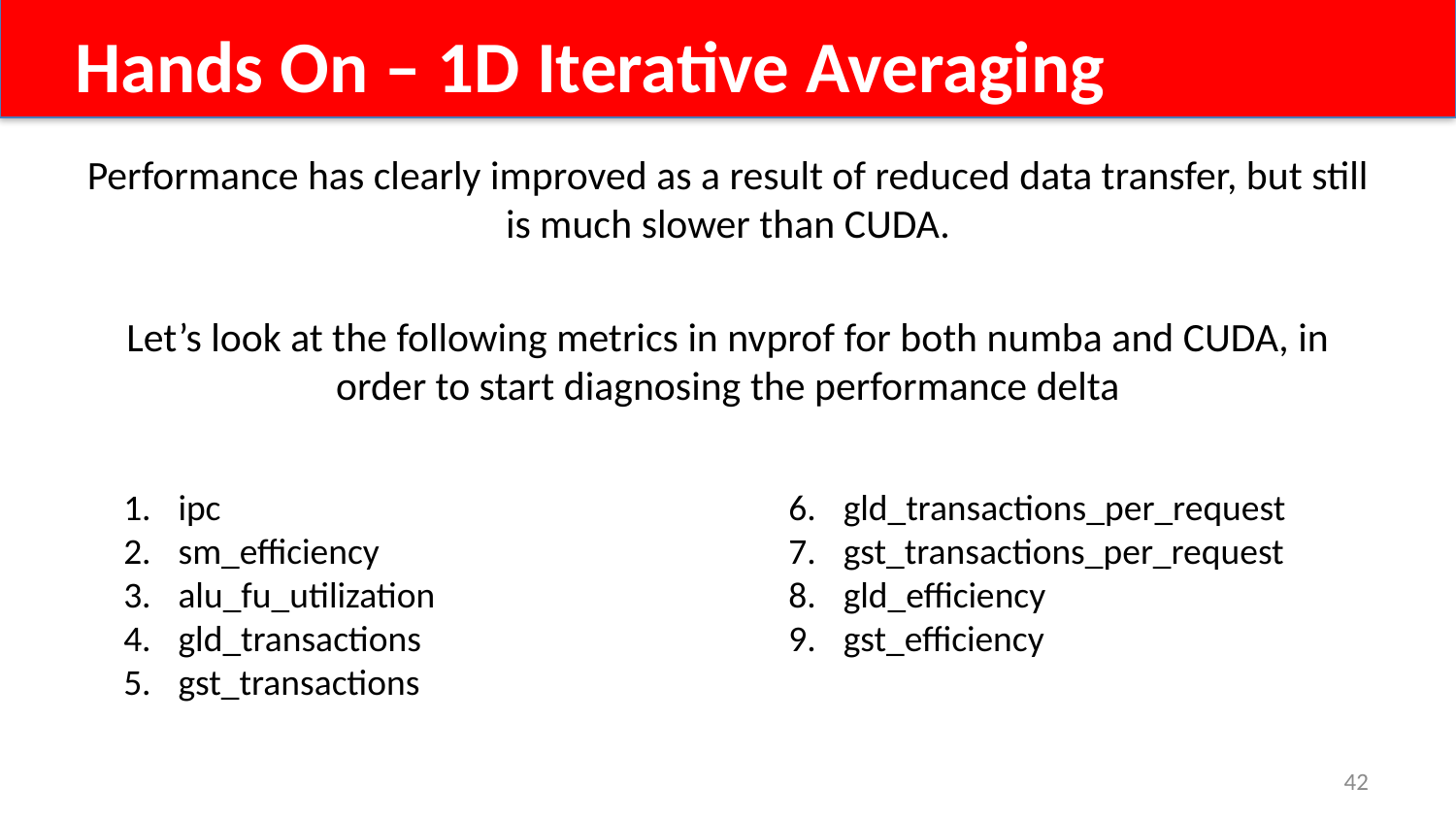

Hands On – 1D Iterative Averaging
Performance has clearly improved as a result of reduced data transfer, but still is much slower than CUDA.

Let’s look at the following metrics in nvprof for both numba and CUDA, in order to start diagnosing the performance delta
ipc
sm_efficiency
alu_fu_utilization
gld_transactions
gst_transactions
gld_transactions_per_request
gst_transactions_per_request
gld_efficiency
gst_efficiency
42